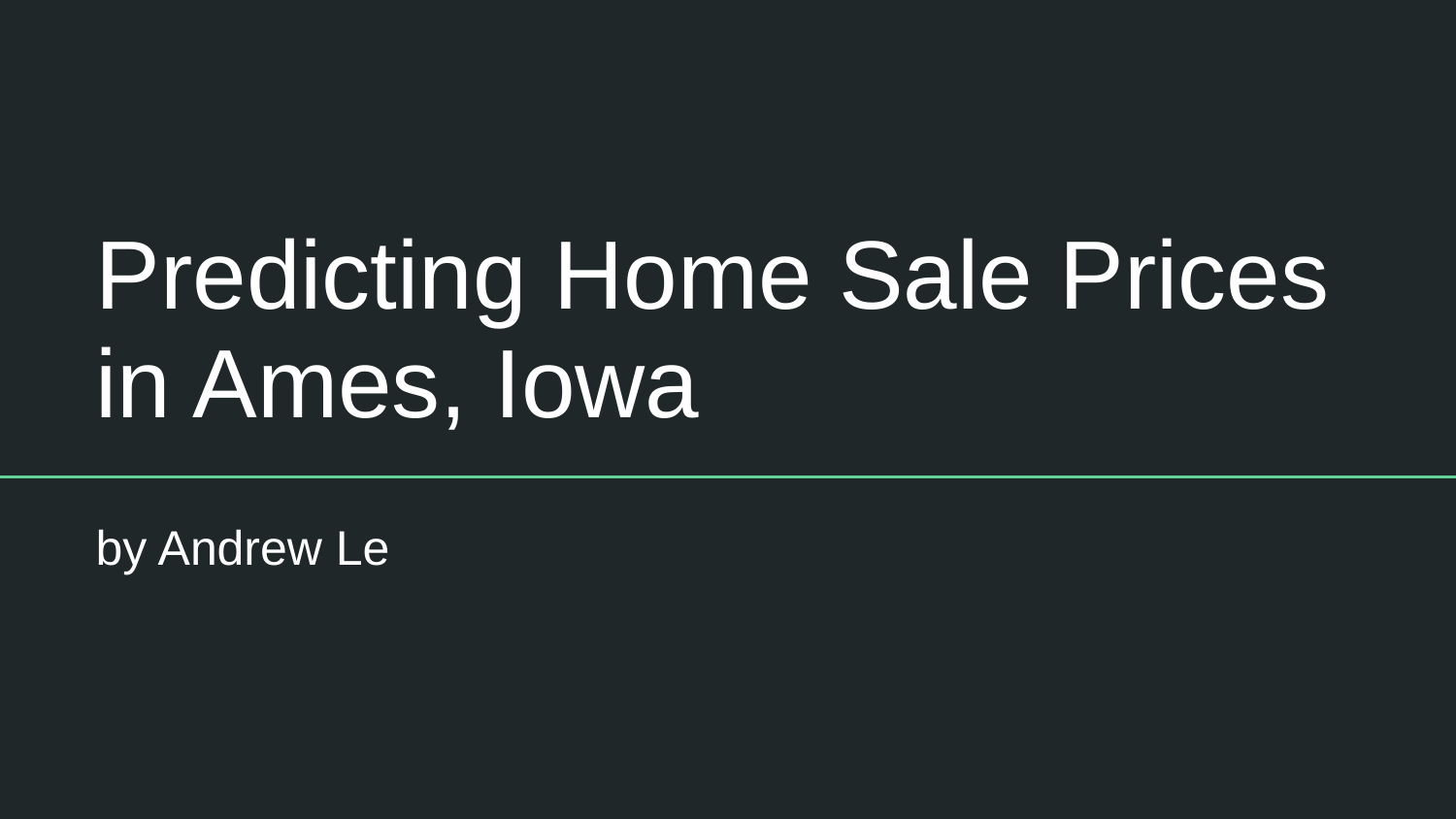

# Predicting Home Sale Prices in Ames, Iowa
by Andrew Le